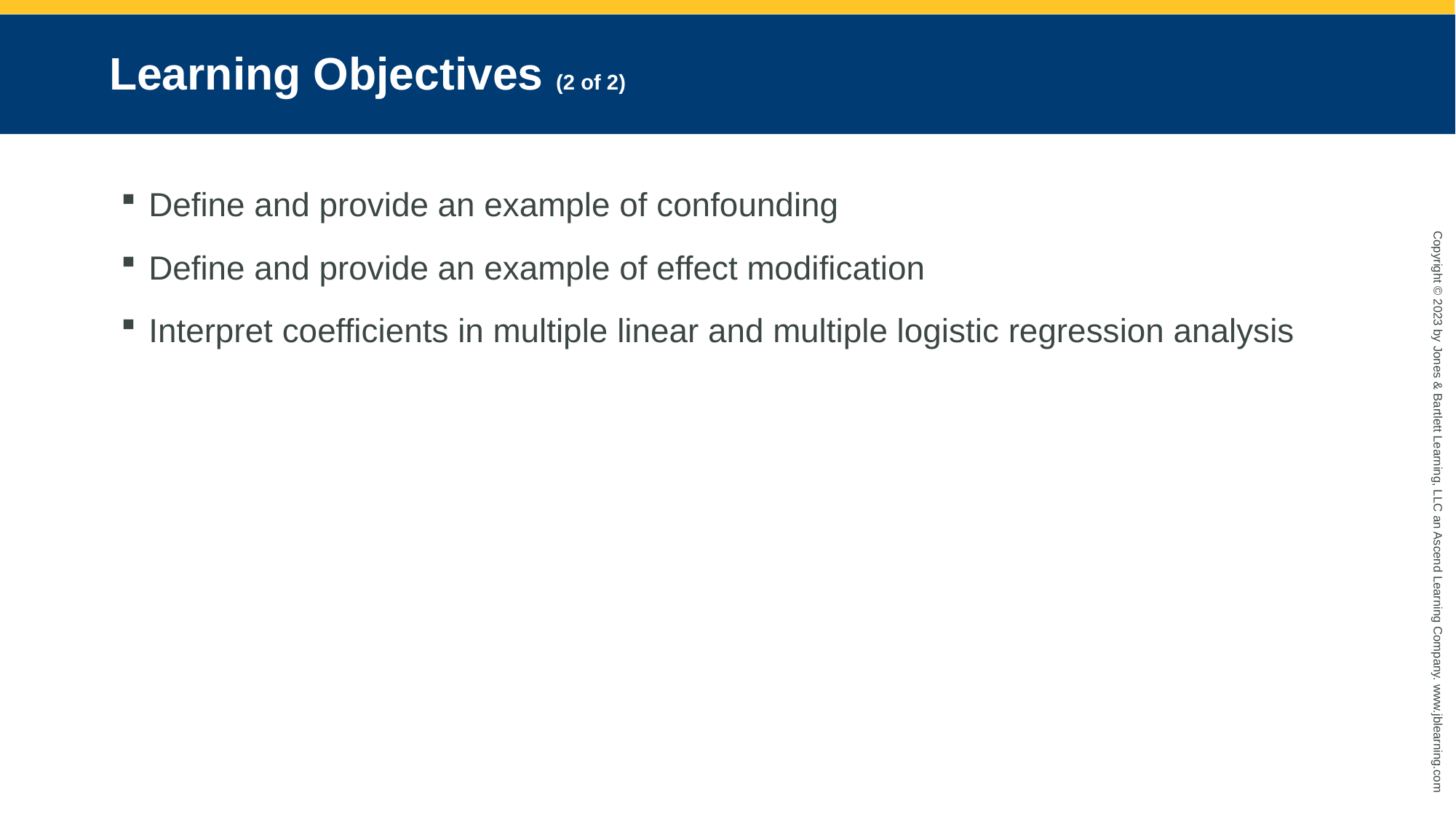

# Learning Objectives (2 of 2)
Define and provide an example of confounding
Define and provide an example of effect modification
Interpret coefficients in multiple linear and multiple logistic regression analysis